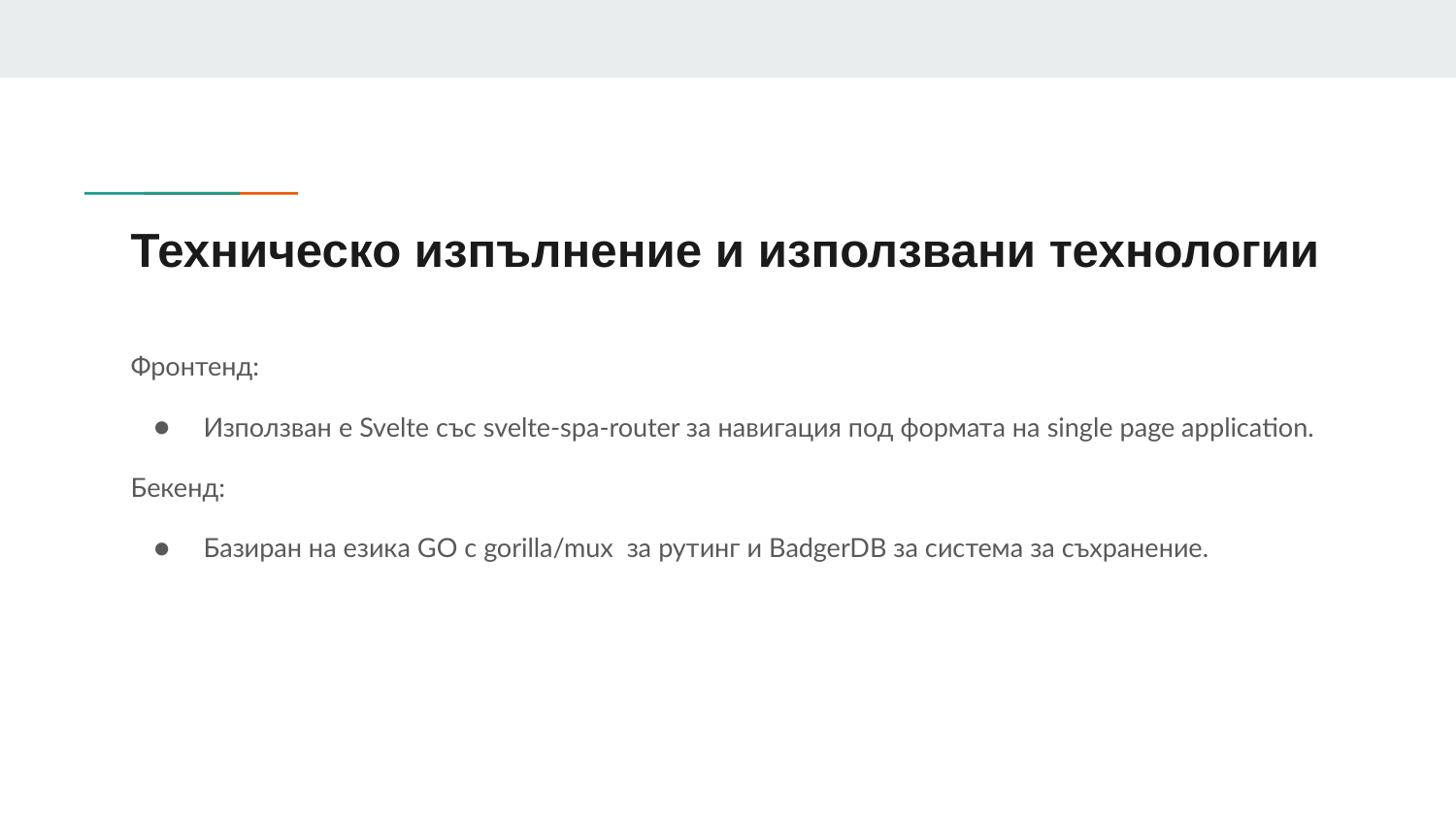

# Техническо изпълнение и използвани технологии
Фронтенд:
Използван е Svelte със svelte-spa-router за навигация под формата на single page application.
Бекенд:
Базиран на езика GO с gorilla/mux  за рутинг и BadgerDB за система за съхранение.